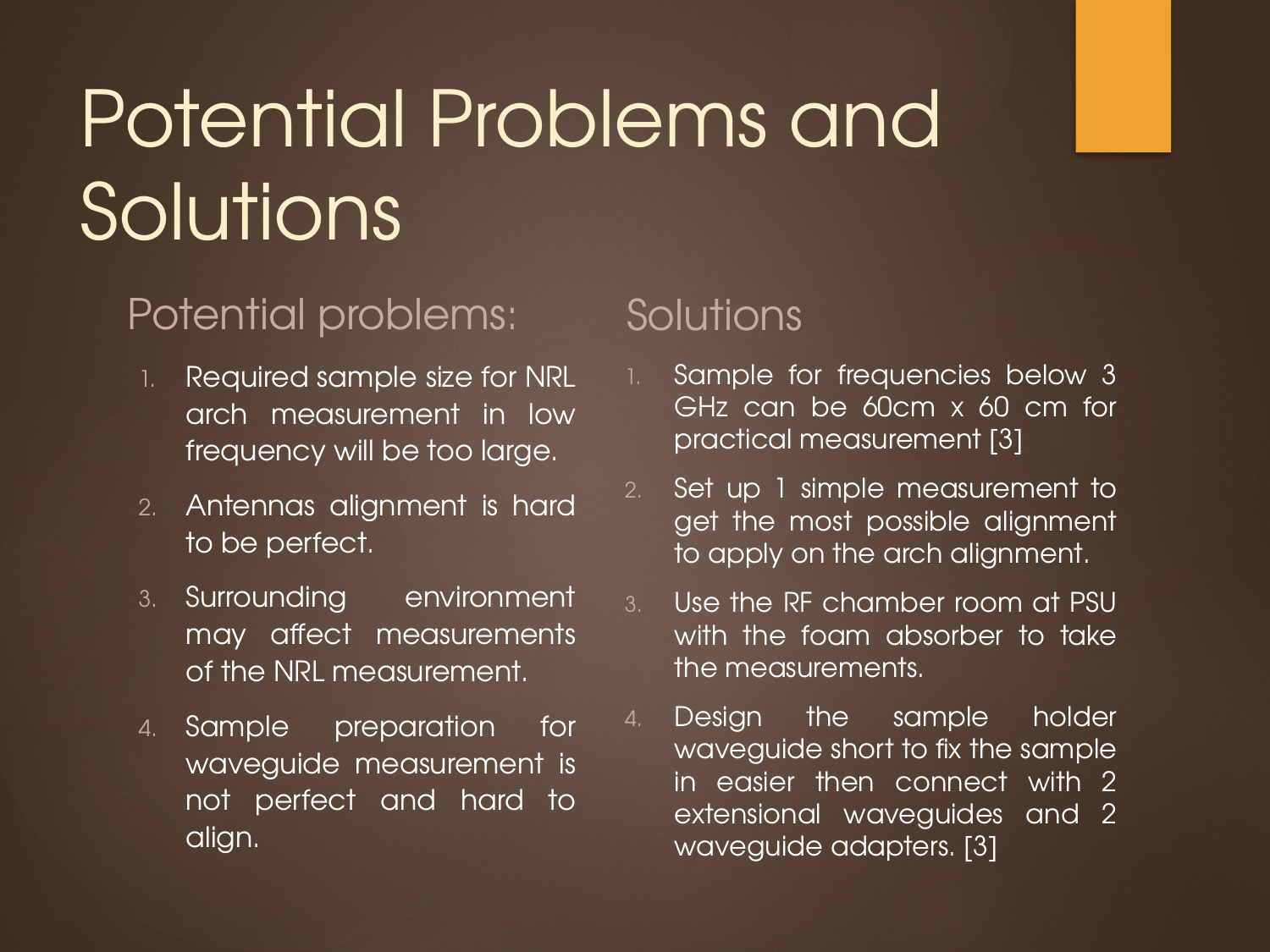

# Potential Problems and Solutions
Potential problems:
Solutions
Required sample size for NRL arch measurement in low frequency will be too large.
Antennas alignment is hard to be perfect.
Surrounding environment may affect measurements of the NRL measurement.
Sample preparation for waveguide measurement is not perfect and hard to align.

Sample for frequencies below 3 GHz can be 60cm x 60 cm for practical measurement [3]
Set up 1 simple measurement to get the most possible alignment to apply on the arch alignment.
Use the RF chamber room at PSU with the foam absorber to take the measurements.
Design the sample holder waveguide short to fix the sample in easier then connect with 2 extensional waveguides and 2 waveguide adapters. [3]